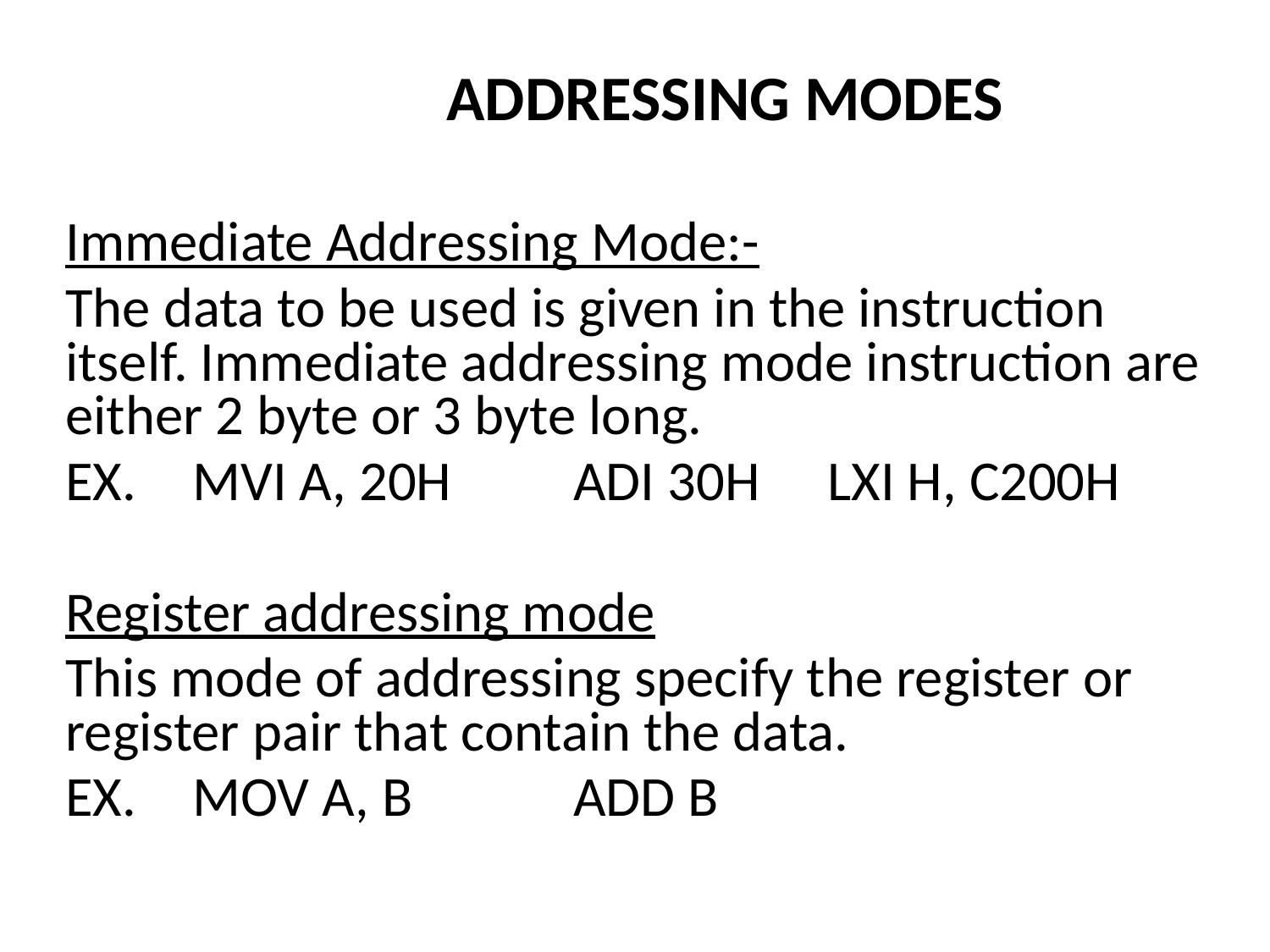

ADDRESSING MODES

Immediate Addressing Mode:-
The data to be used is given in the instruction itself. Immediate addressing mode instruction are either 2 byte or 3 byte long.
EX.	MVI A, 20H	ADI 30H	LXI H, C200H

Register addressing mode
This mode of addressing specify the register or register pair that contain the data.
EX.	MOV A, B		ADD B